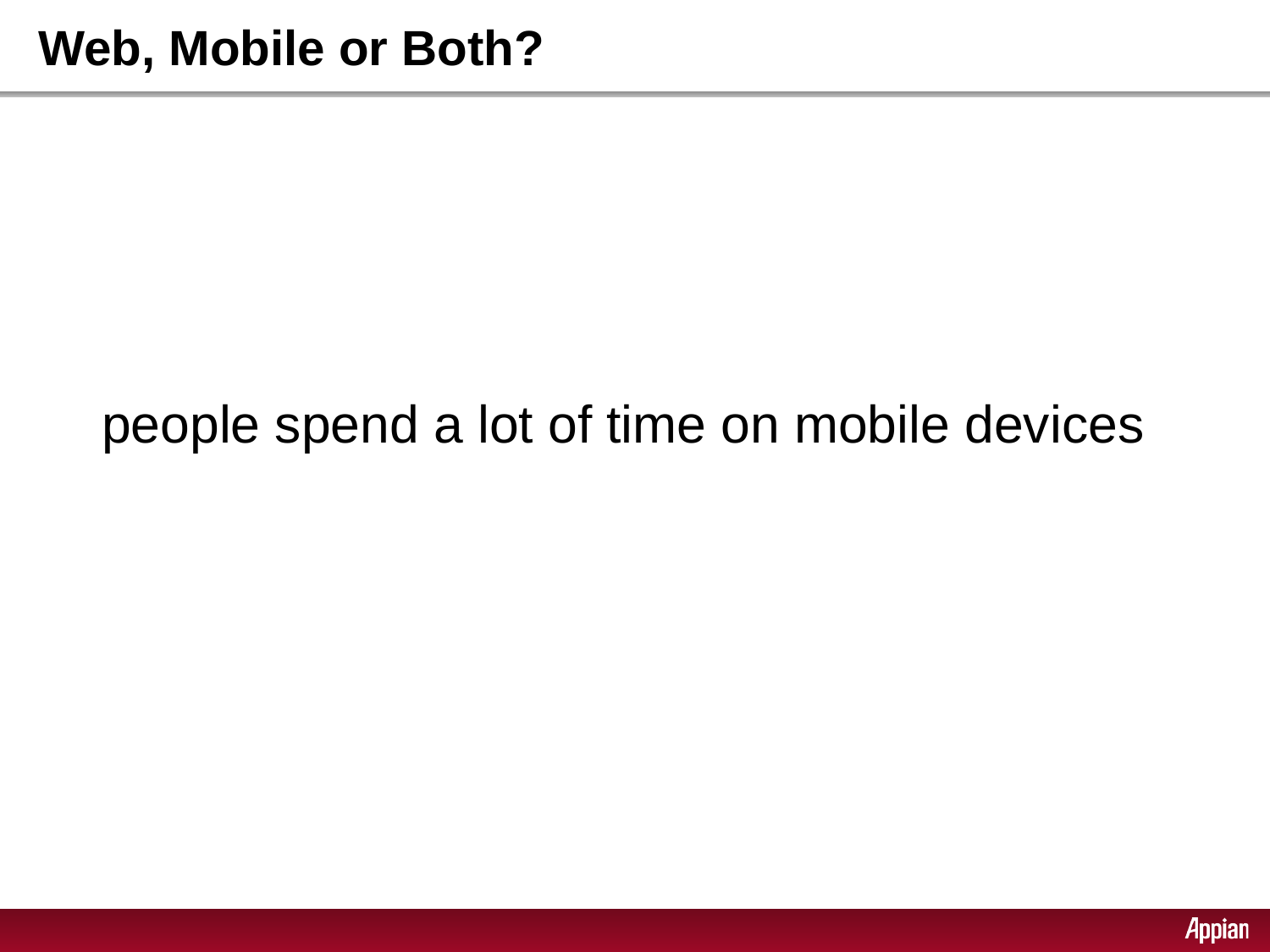

# Web, Mobile or Both?
people spend a lot of time on mobile devices